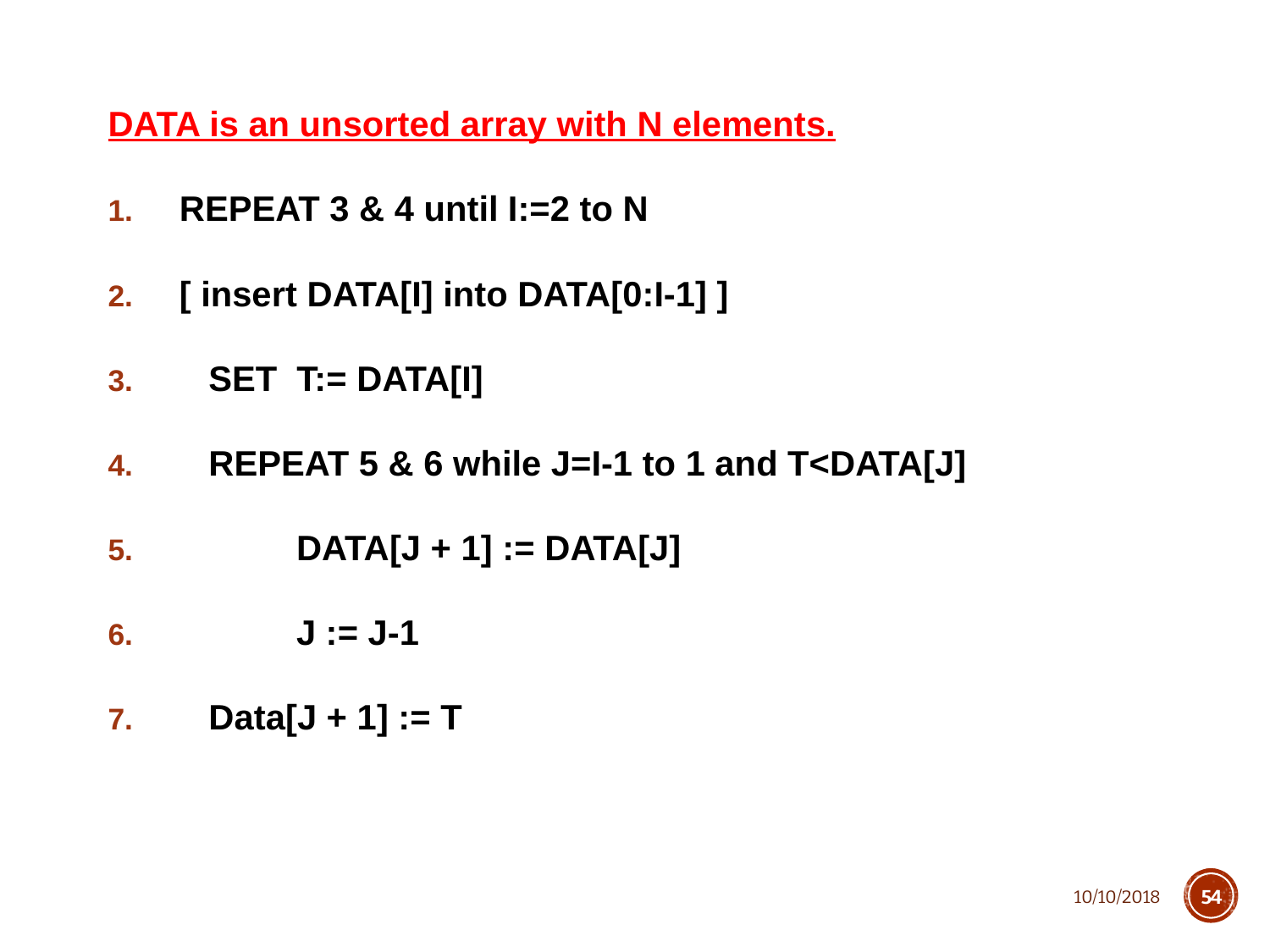

DATA is an unsorted array with N elements.
REPEAT 3 & 4 until I:=2 to N
[ insert DATA[I] into DATA[0:I-1] ]
   SET  T:= DATA[I]
   REPEAT 5 & 6 while J=I-1 to 1 and T<DATA[J]
            DATA[J + 1] := DATA[J]
            J := J-1
   Data[J + 1] := T

10/10/2018
54